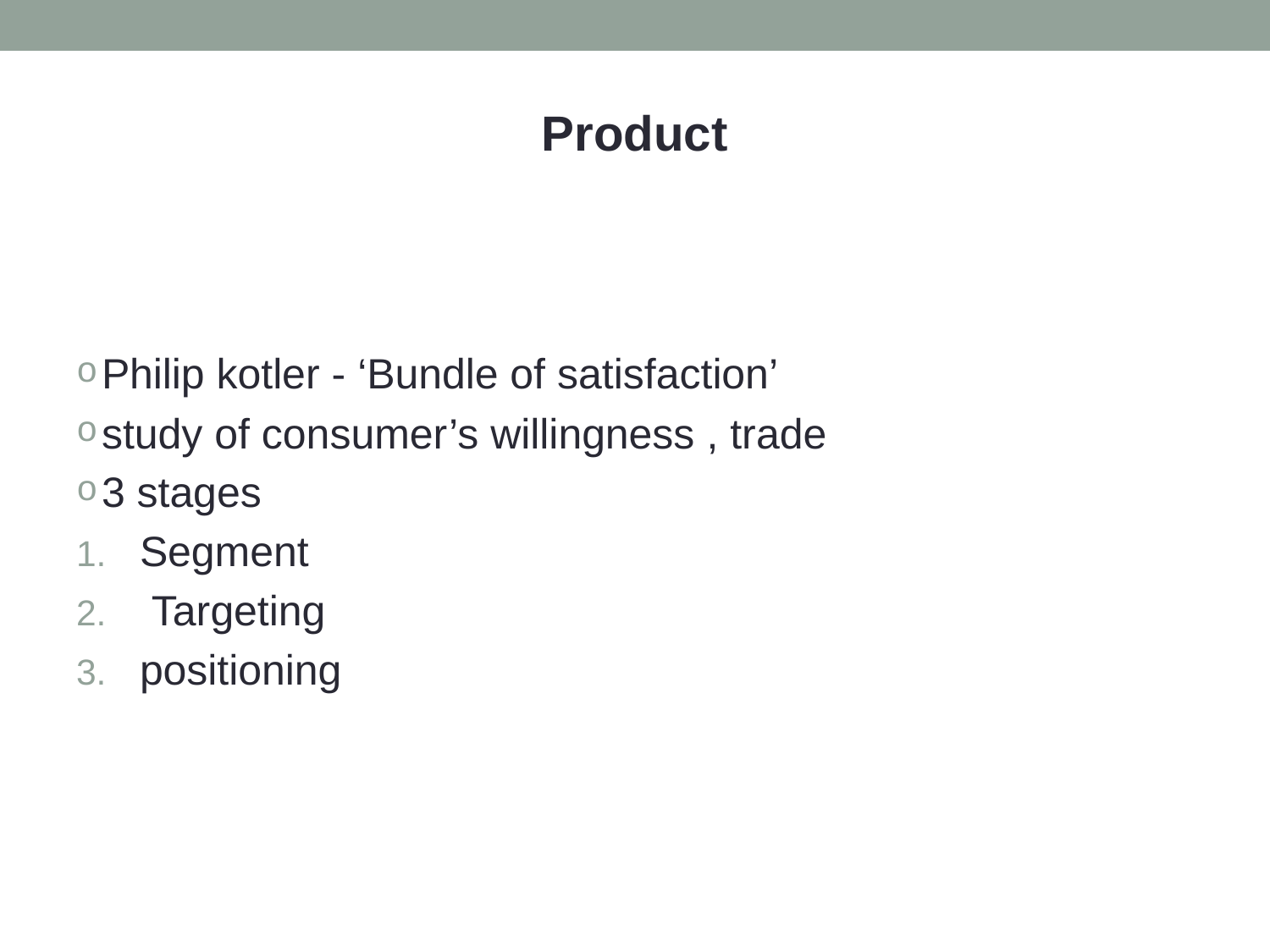

Product

Philip kotler - ‘Bundle of satisfaction’
study of consumer’s willingness , trade
3 stages
Segment
 Targeting
positioning